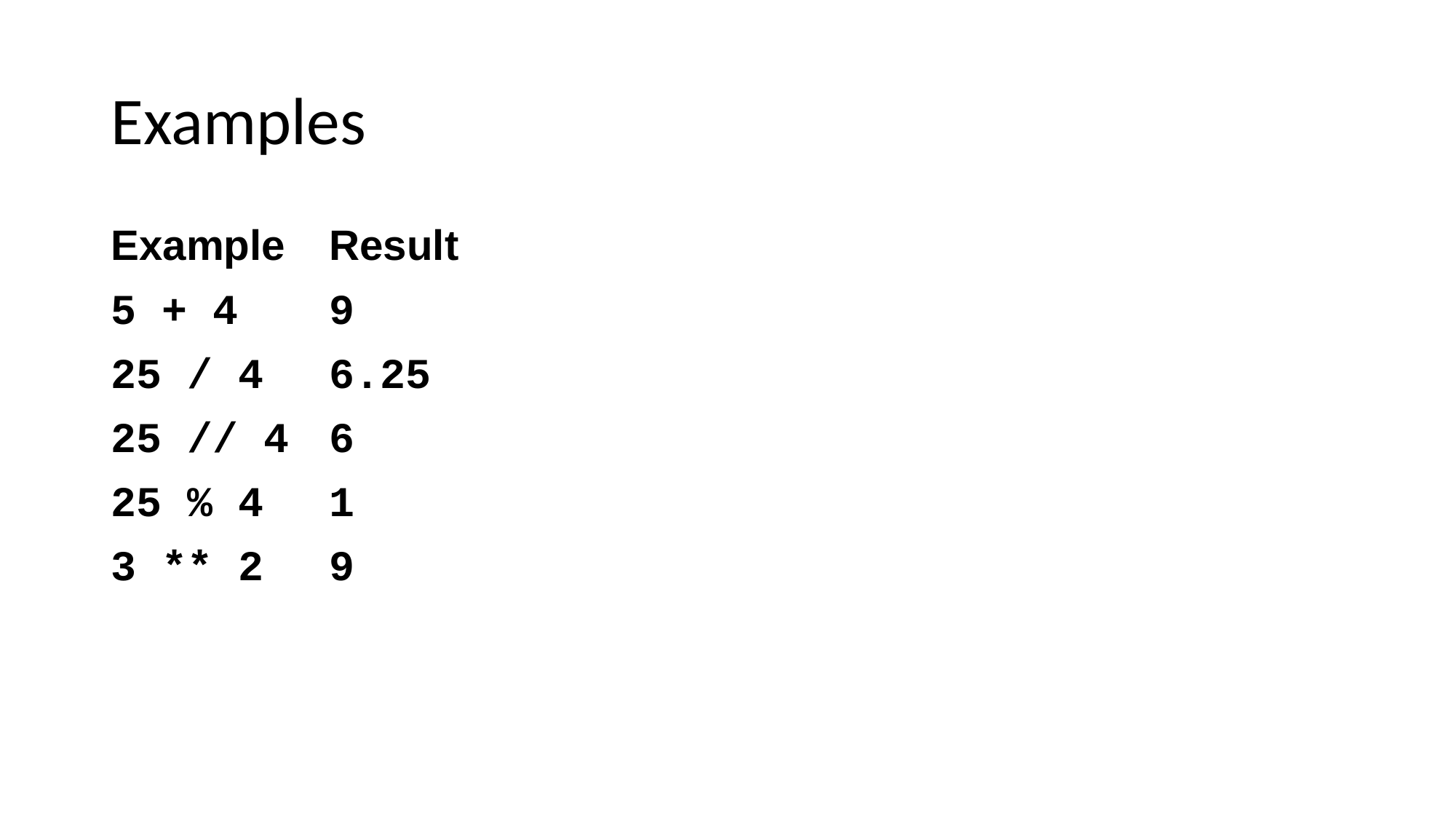

# Examples
Example	Result
5 + 4	9
25 / 4	6.25
25 // 4	6
25 % 4	1
3 ** 2	9